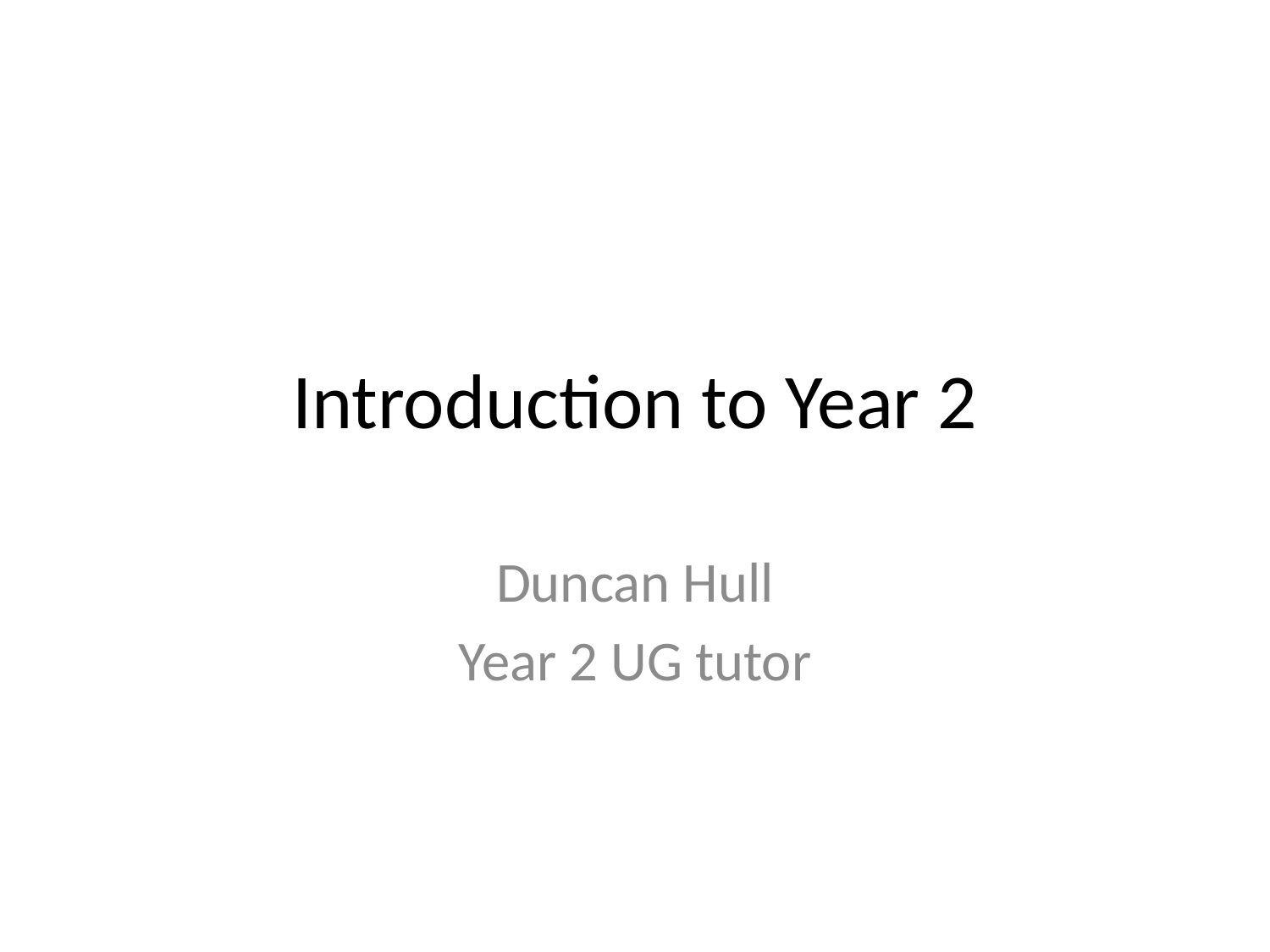

# Introduction to Year 2
Duncan Hull
Year 2 UG tutor